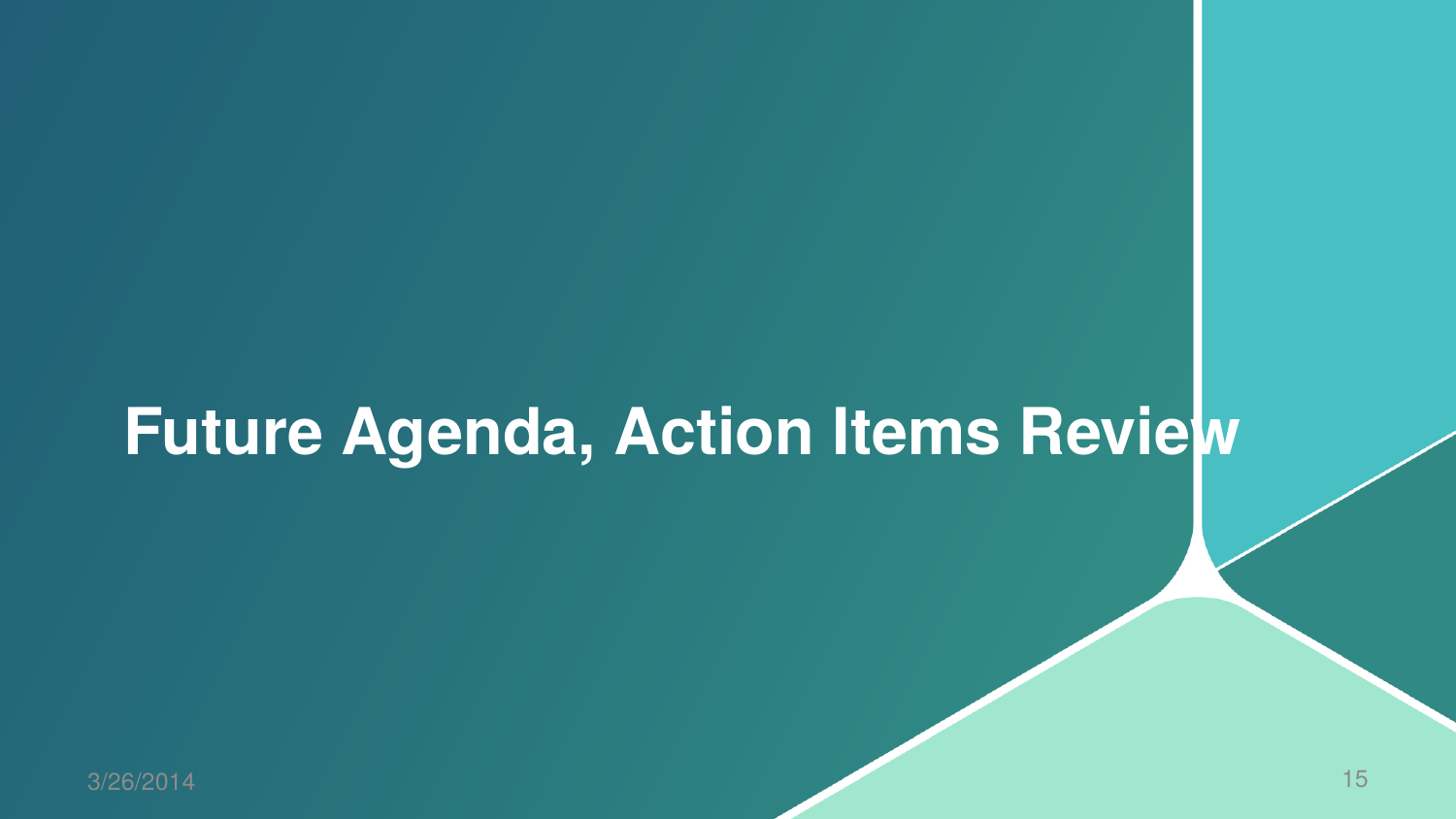

# Future Agenda, Action Items Review

3/26/2014
15